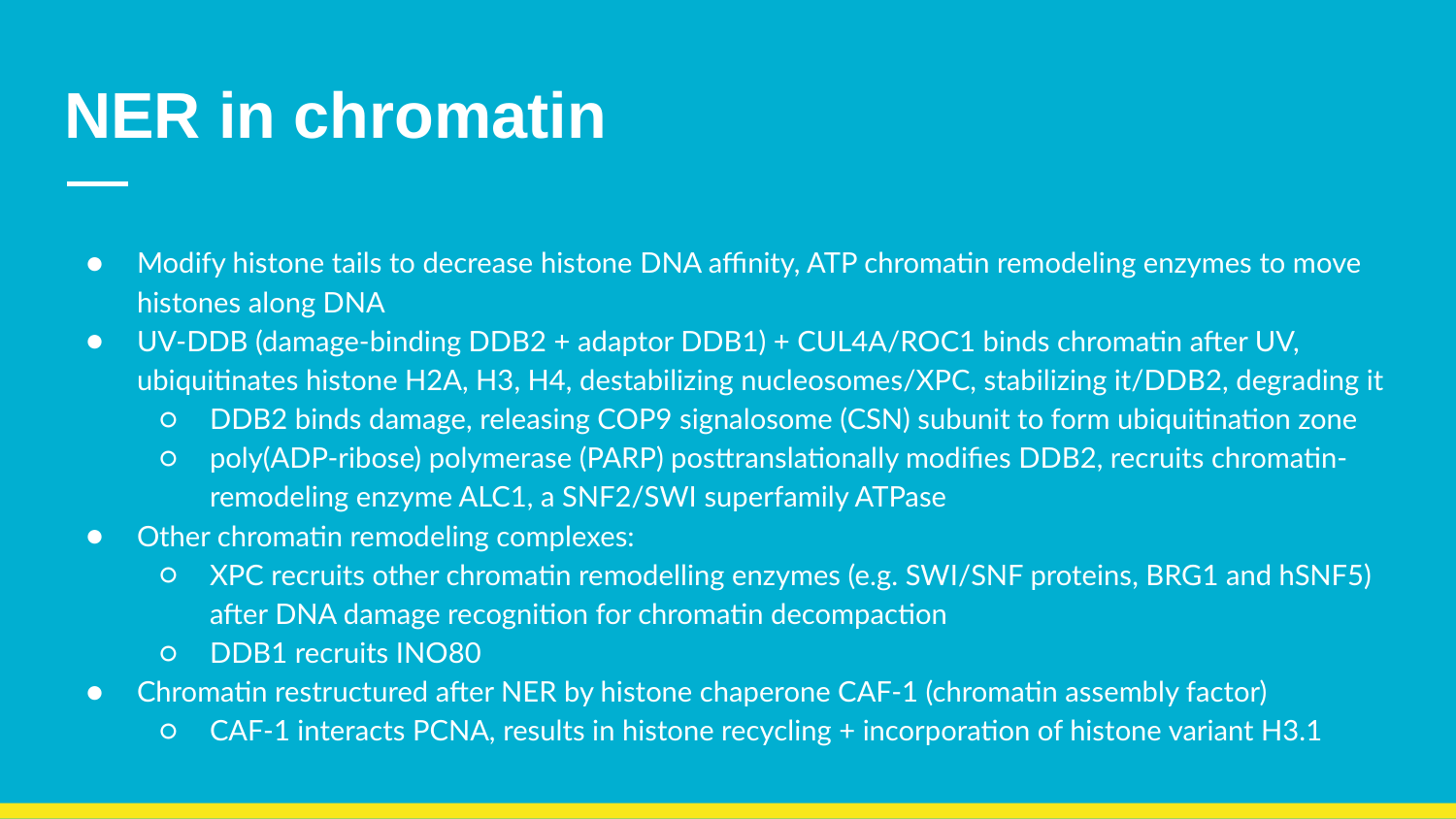

# NER in chromatin
Modify histone tails to decrease histone DNA affinity, ATP chromatin remodeling enzymes to move histones along DNA
UV-DDB (damage-binding DDB2 + adaptor DDB1) + CUL4A/ROC1 binds chromatin after UV, ubiquitinates histone H2A, H3, H4, destabilizing nucleosomes/XPC, stabilizing it/DDB2, degrading it
DDB2 binds damage, releasing COP9 signalosome (CSN) subunit to form ubiquitination zone
poly(ADP-ribose) polymerase (PARP) posttranslationally modifies DDB2, recruits chromatin-remodeling enzyme ALC1, a SNF2/SWI superfamily ATPase
Other chromatin remodeling complexes:
XPC recruits other chromatin remodelling enzymes (e.g. SWI/SNF proteins, BRG1 and hSNF5) after DNA damage recognition for chromatin decompaction
DDB1 recruits INO80
Chromatin restructured after NER by histone chaperone CAF-1 (chromatin assembly factor)
CAF-1 interacts PCNA, results in histone recycling + incorporation of histone variant H3.1